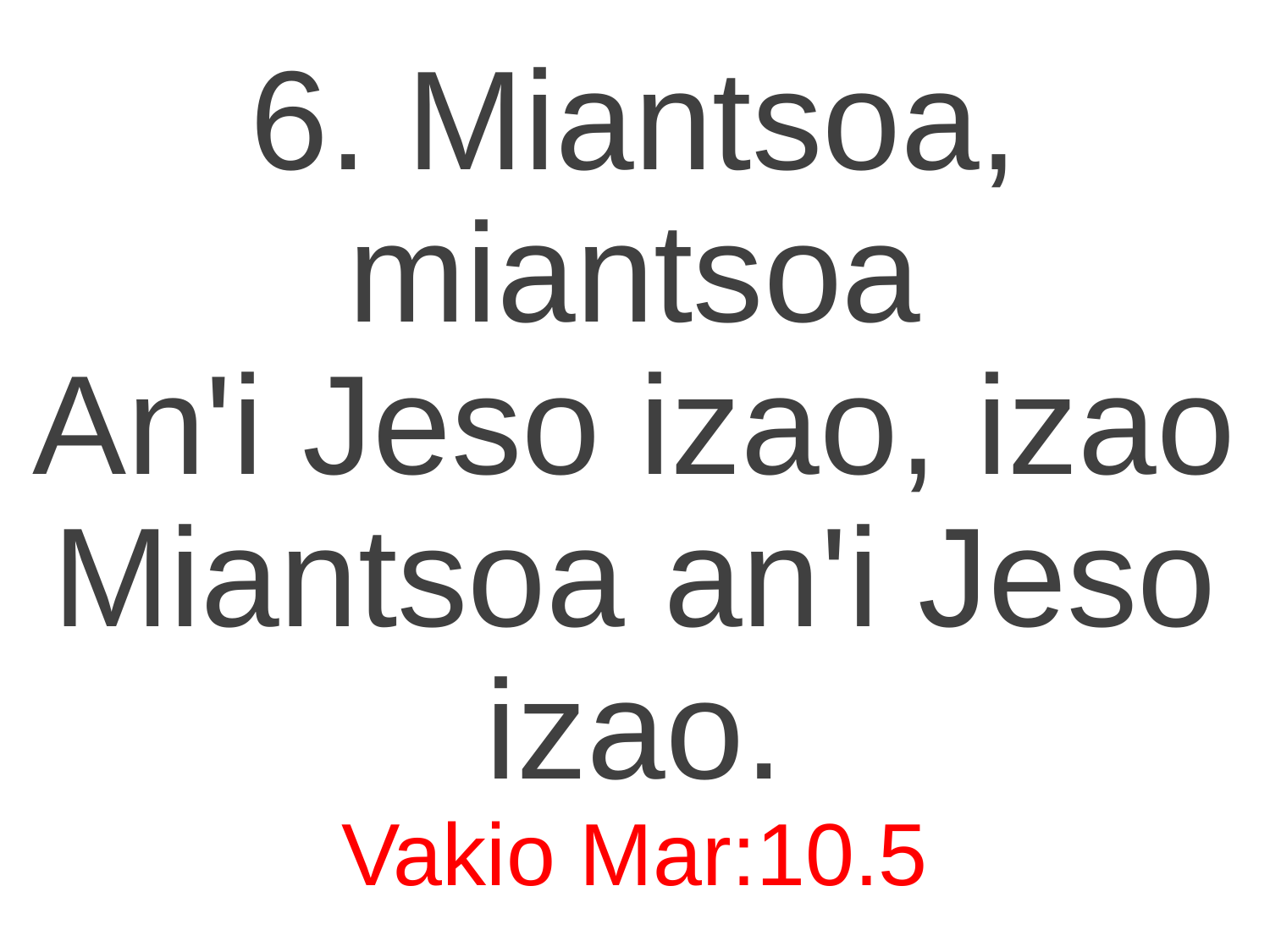

6. Miantsoa, miantsoa
An'i Jeso izao, izao
Miantsoa an'i Jeso izao.
Vakio Mar:10.5